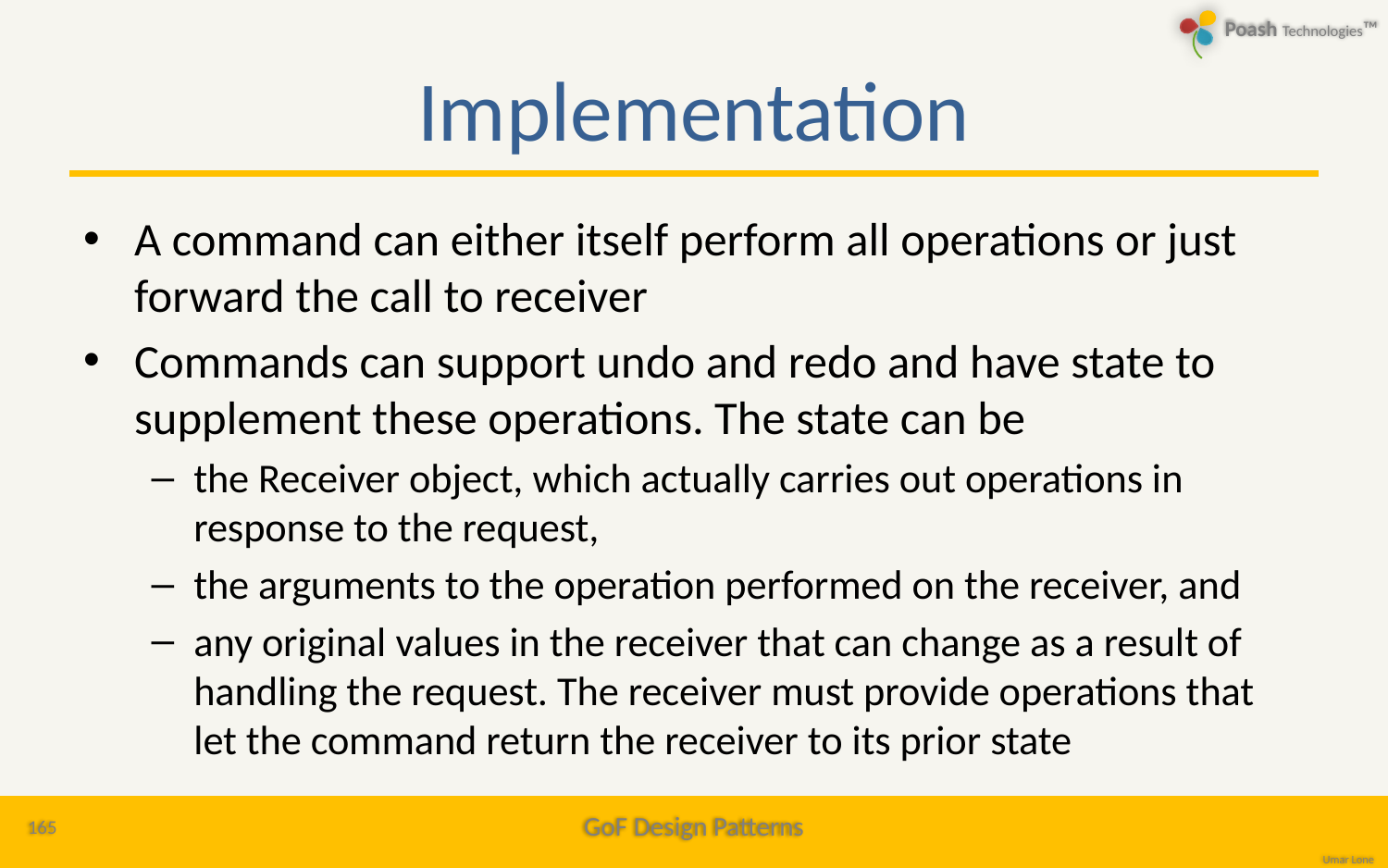

# Implementation
A command can either itself perform all operations or just forward the call to receiver
Commands can support undo and redo and have state to supplement these operations. The state can be
the Receiver object, which actually carries out operations in response to the request,
the arguments to the operation performed on the receiver, and
any original values in the receiver that can change as a result of handling the request. The receiver must provide operations that let the command return the receiver to its prior state
165